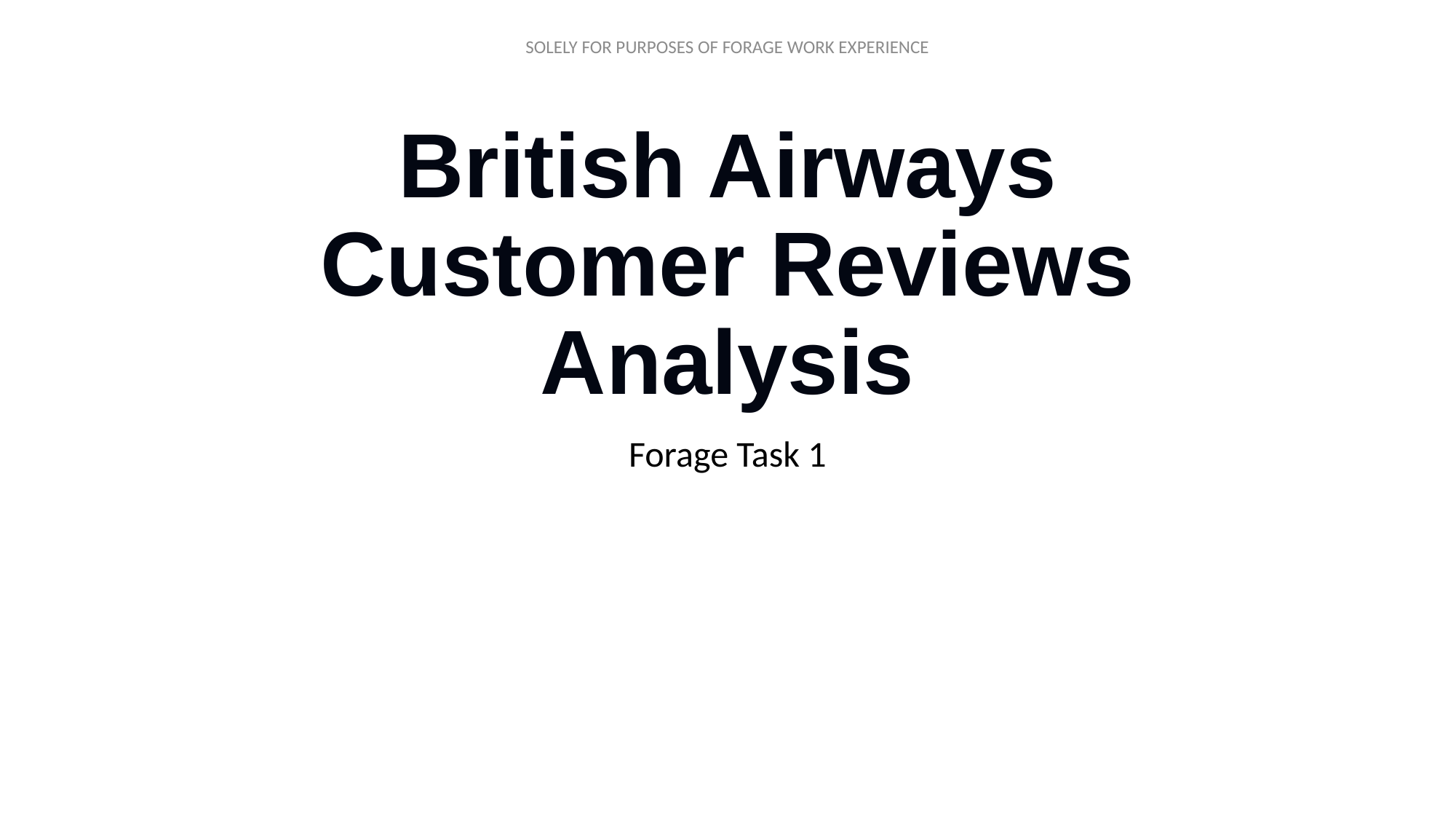

# British Airways Customer Reviews Analysis
Forage Task 1